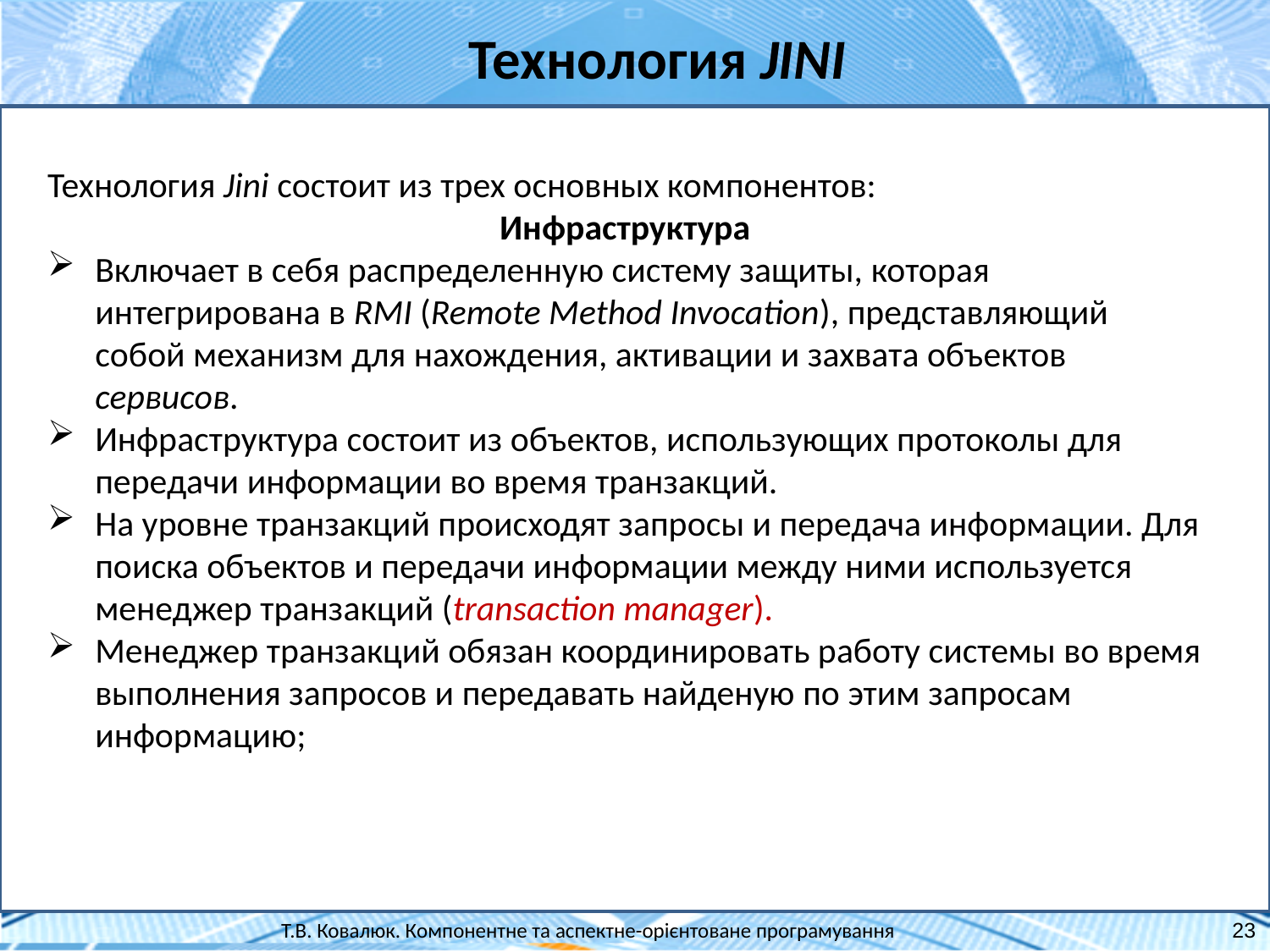

Технология JINI
Технология Jini состоит из трех основных компонентов:
Инфраструктура
Включает в себя распределенную систему защиты, которая интегрирована в RMI (Remote Method Invocation), представляющий собой механизм для нахождения, активации и захвата объектов сервисов.
Инфраструктура состоит из объектов, использующих протоколы для передачи информации во время транзакций.
На уровне транзакций происходят запросы и передача информации. Для поиска объектов и передачи информации между ними используется менеджер транзакций (transaction manager).
Менеджер транзакций обязан координировать работу системы во время выполнения запросов и передавать найденую по этим запросам информацию;